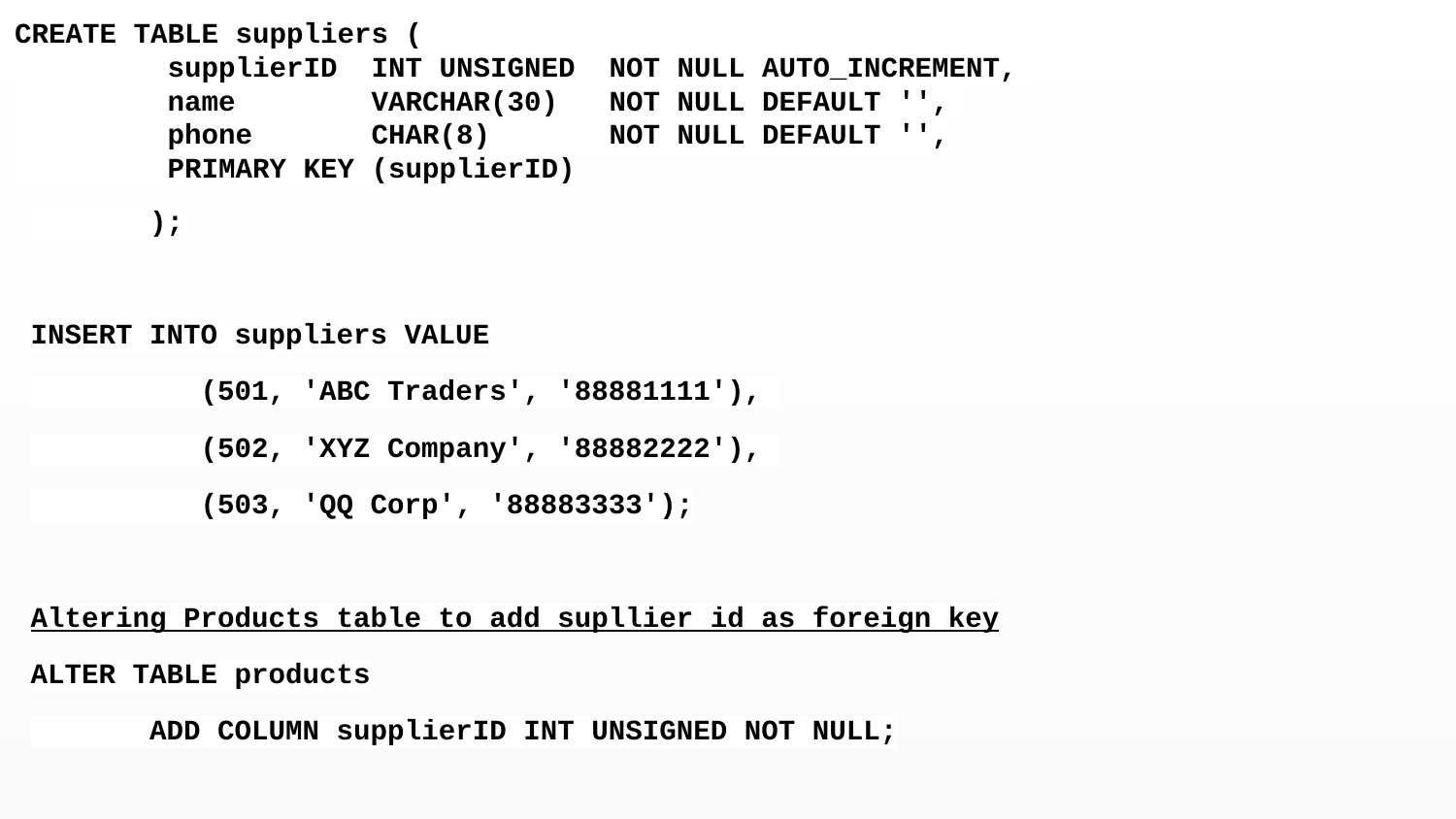

CREATE TABLE suppliers (
         supplierID  INT UNSIGNED  NOT NULL AUTO_INCREMENT,
         name        VARCHAR(30)   NOT NULL DEFAULT '',
         phone       CHAR(8)       NOT NULL DEFAULT '',
         PRIMARY KEY (supplierID)
       );

INSERT INTO suppliers VALUE
          (501, 'ABC Traders', '88881111'),
          (502, 'XYZ Company', '88882222'),
          (503, 'QQ Corp', '88883333');

Altering Products table to add supllier id as foreign key
ALTER TABLE products
       ADD COLUMN supplierID INT UNSIGNED NOT NULL;